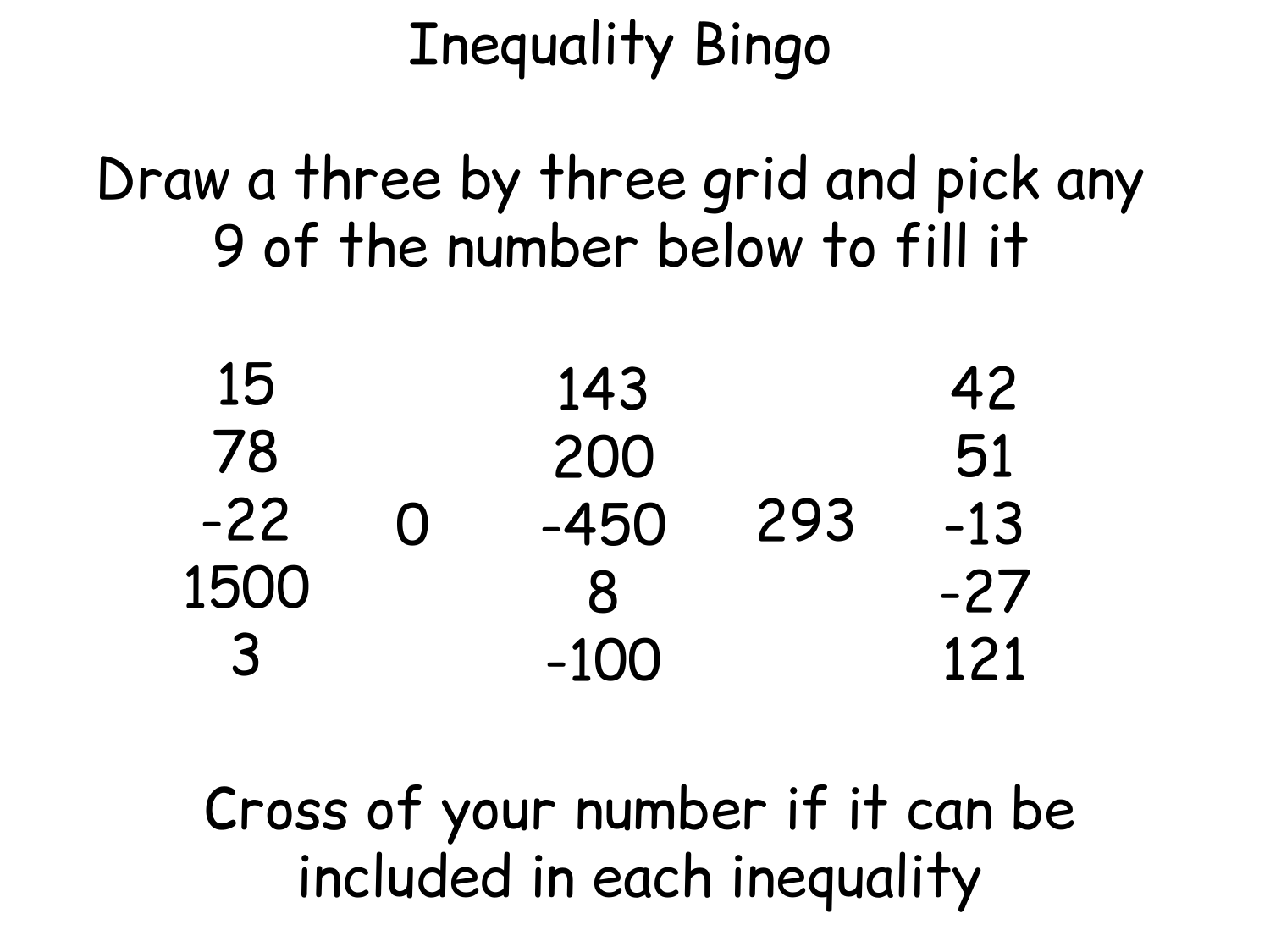

Inequality Bingo

Draw a three by three grid and pick any 9 of the number below to fill it
15
78
-22
1500
3
42
51
-13
-27
121
143
200
-450
8
-100
293
0
Cross of your number if it can be included in each inequality